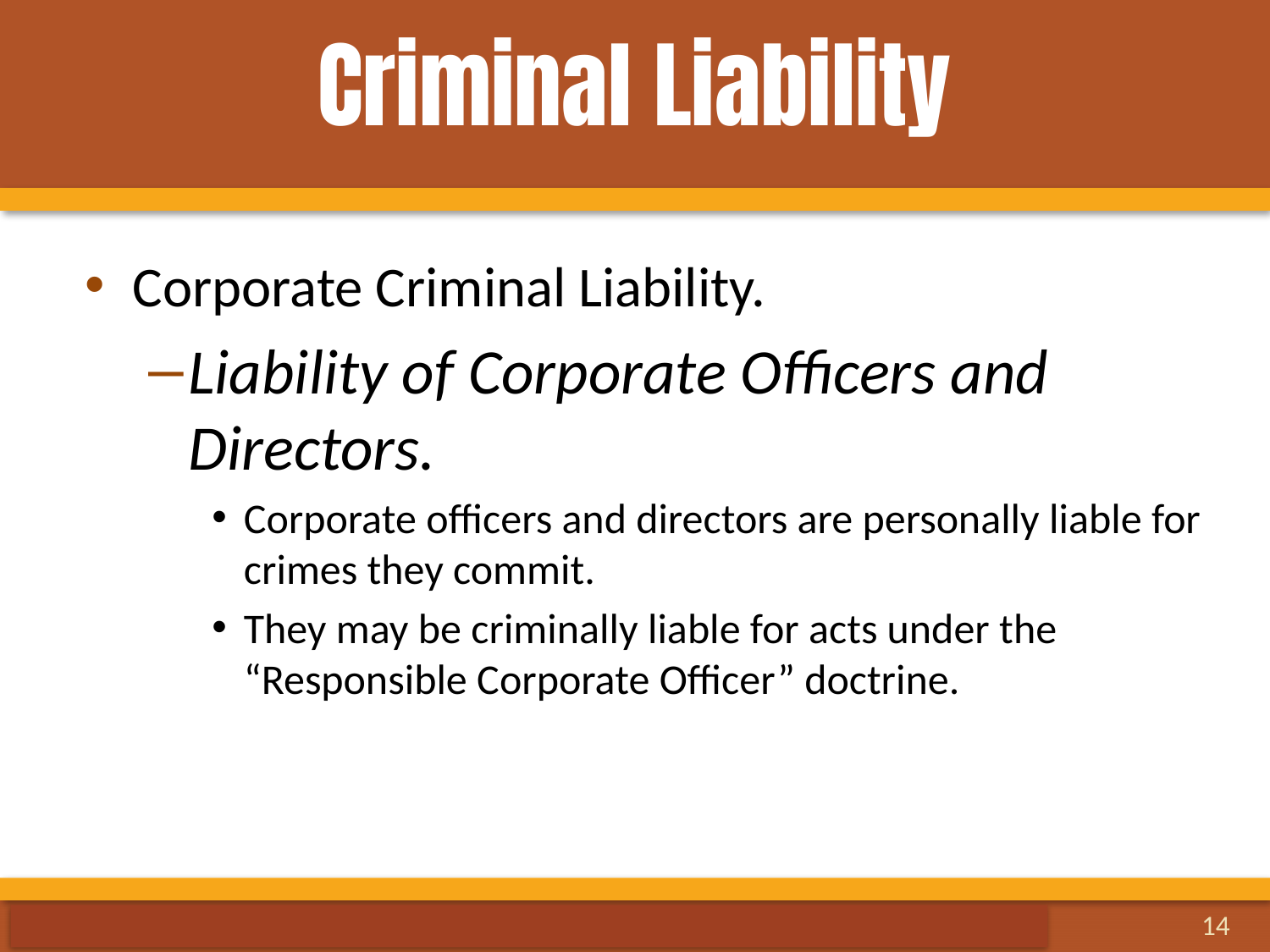

# Criminal Liability
Corporate Criminal Liability.
Liability of Corporate Officers and Directors.
Corporate officers and directors are personally liable for crimes they commit.
They may be criminally liable for acts under the “Responsible Corporate Officer” doctrine.
14